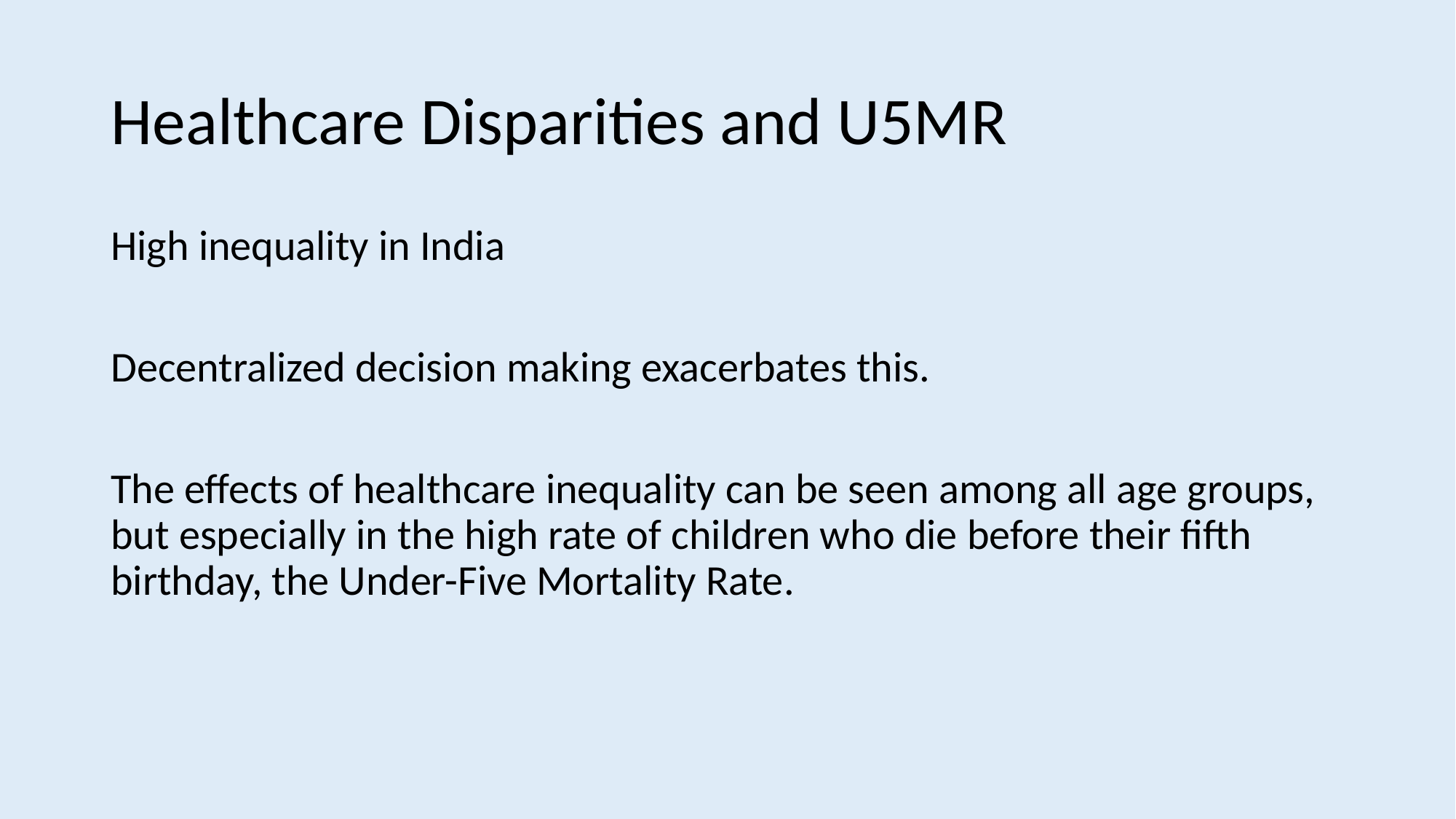

# Healthcare Disparities and U5MR
High inequality in India

Decentralized decision making exacerbates this.

The effects of healthcare inequality can be seen among all age groups, but especially in the high rate of children who die before their fifth birthday, the Under-Five Mortality Rate.